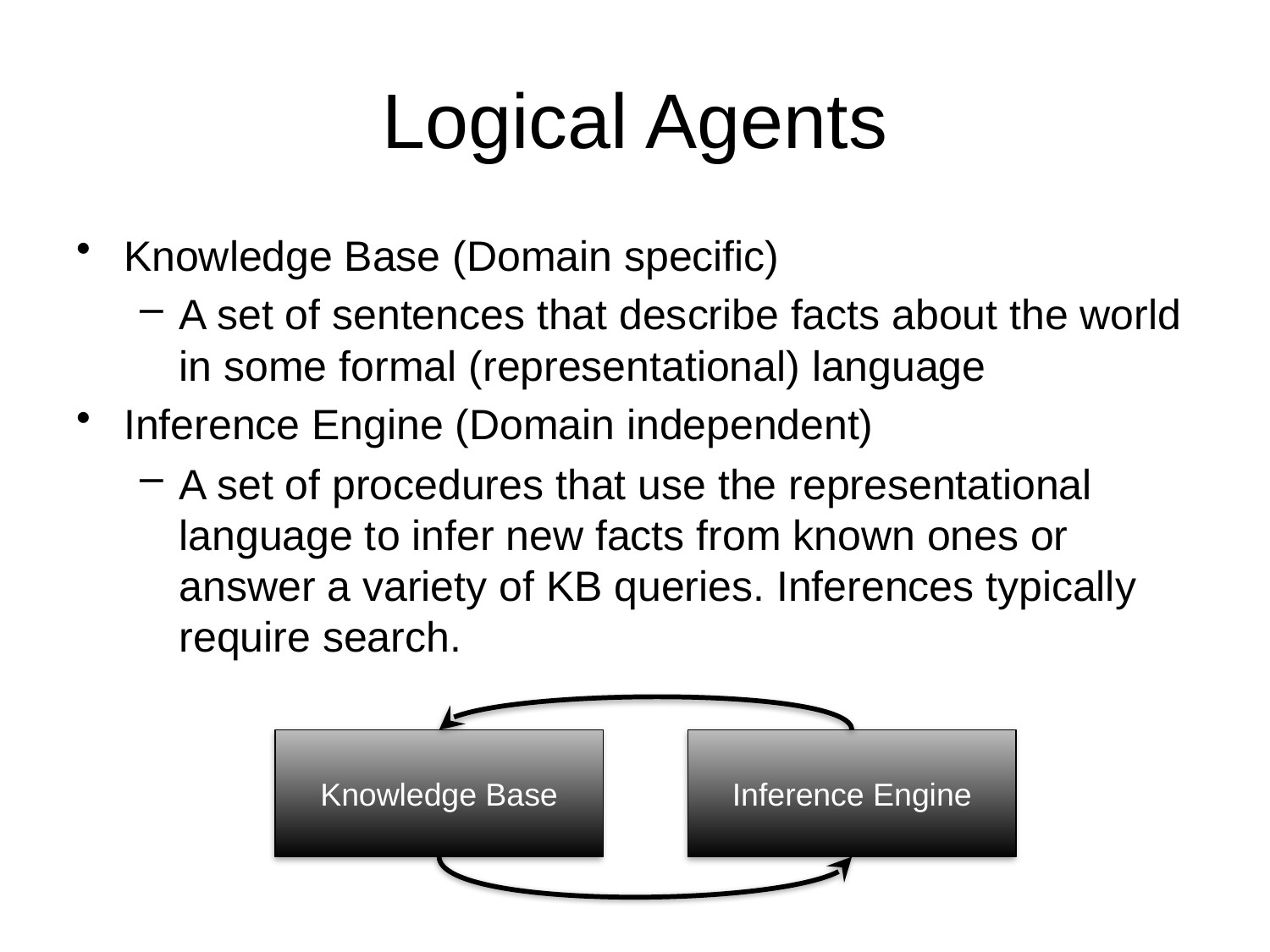

# Logical Agents
Knowledge Base (Domain specific)
A set of sentences that describe facts about the world in some formal (representational) language
Inference Engine (Domain independent)
A set of procedures that use the representational language to infer new facts from known ones or answer a variety of KB queries. Inferences typically require search.
Knowledge Base
Inference Engine